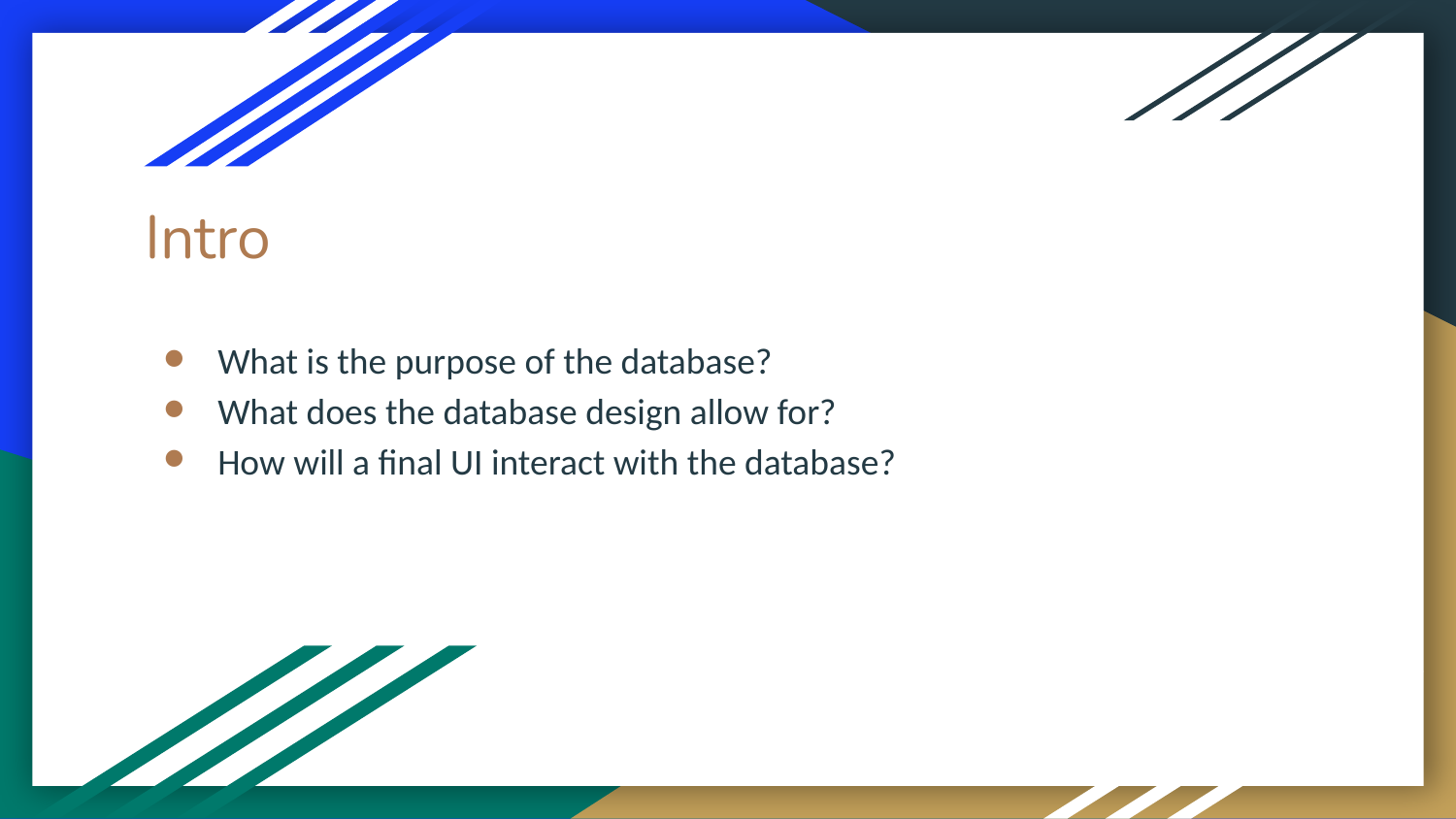

Intro
What is the purpose of the database?
What does the database design allow for?
How will a final UI interact with the database?